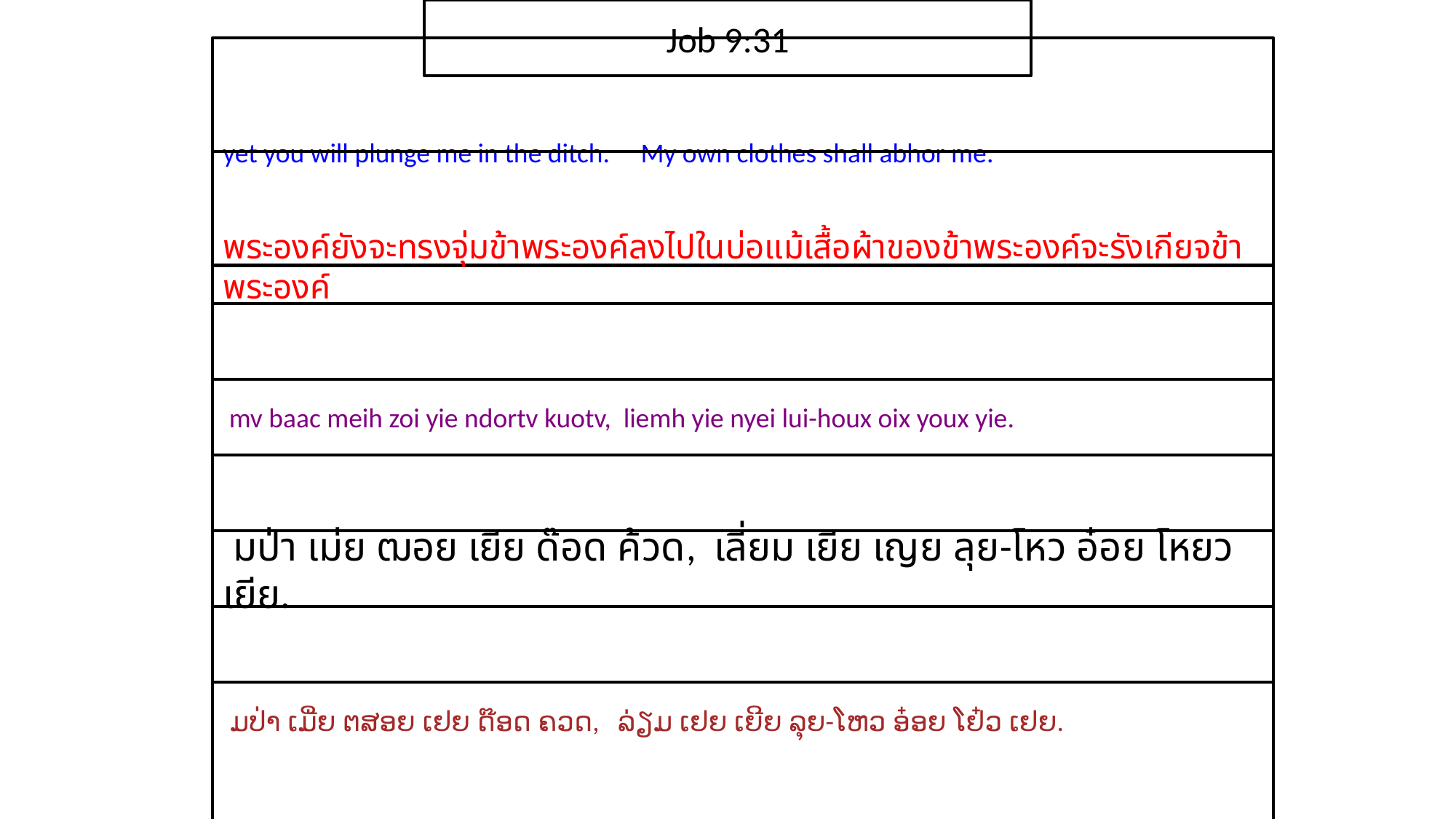

Job 9:31
yet you will plunge me in the ditch.     My own clothes shall abhor me.
​พระ​องค์​ยัง​จะ​ทรง​จุ่ม​ข้า​พระ​องค์​ลง​ไป​ใน​บ่อแม้​เสื้อผ้า​ของ​ข้า​พระ​องค์​จะ​รังเกียจ​ข้า​พระ​องค์
 mv baac meih zoi yie ndortv kuotv,  liemh yie nyei lui-houx oix youx yie.
 มป่า เม่ย ฒอย เยีย ด๊อด ค้วด,  เลี่ยม เยีย เญย ลุย-โหว อ๋อย โหยว เยีย.
 ມປ່າ ເມີ່ຍ ຕສອຍ ເຢຍ ດ໊ອດ ຄວດ,   ລ່ຽມ ເຢຍ ເຍີຍ ລຸຍ-ໂຫວ ອ໋ອຍ ໂຢ໋ວ ເຢຍ.